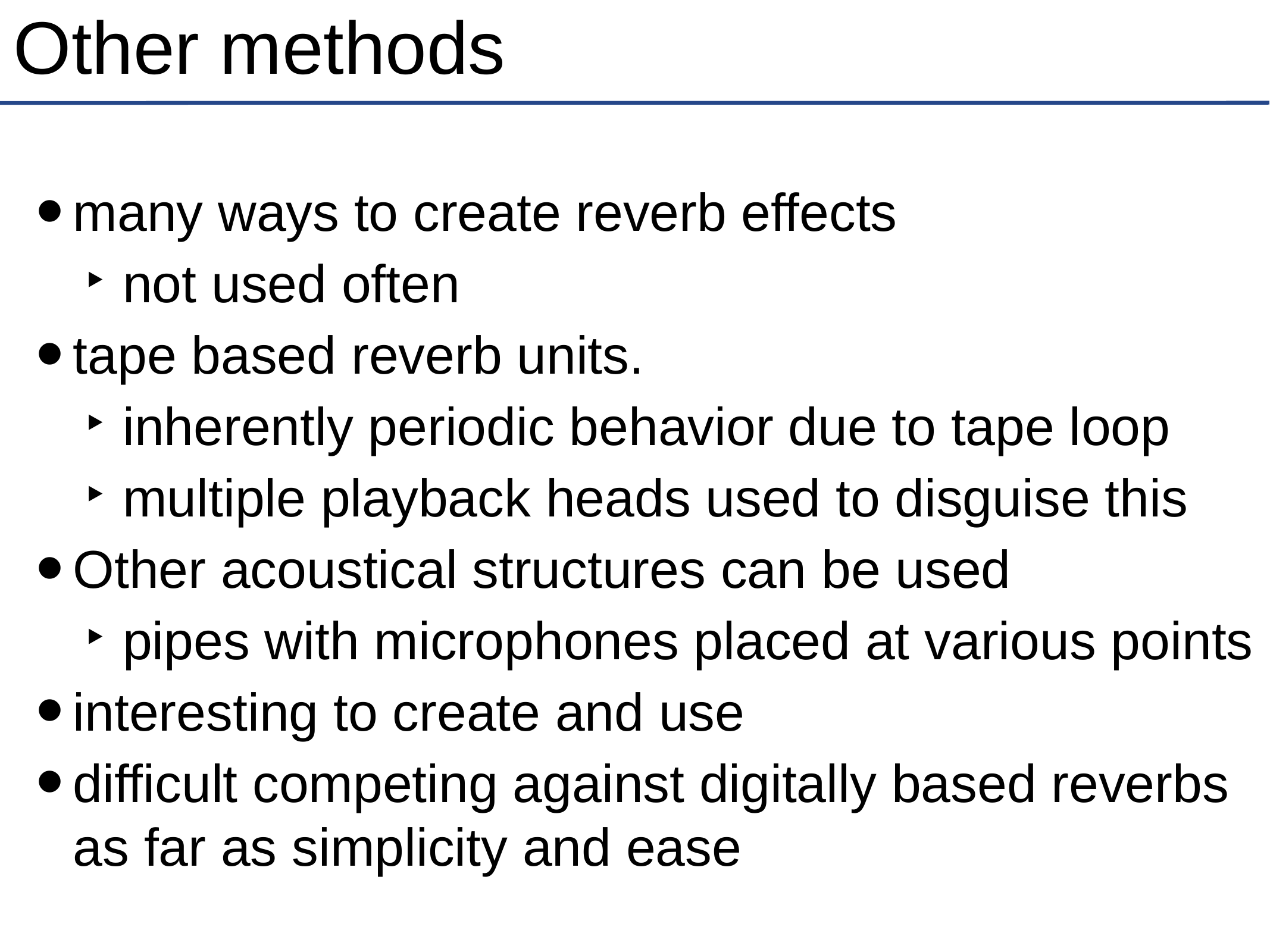

# Other methods
many ways to create reverb effects
not used often
tape based reverb units.
inherently periodic behavior due to tape loop
multiple playback heads used to disguise this
Other acoustical structures can be used
pipes with microphones placed at various points
interesting to create and use
difficult competing against digitally based reverbs as far as simplicity and ease